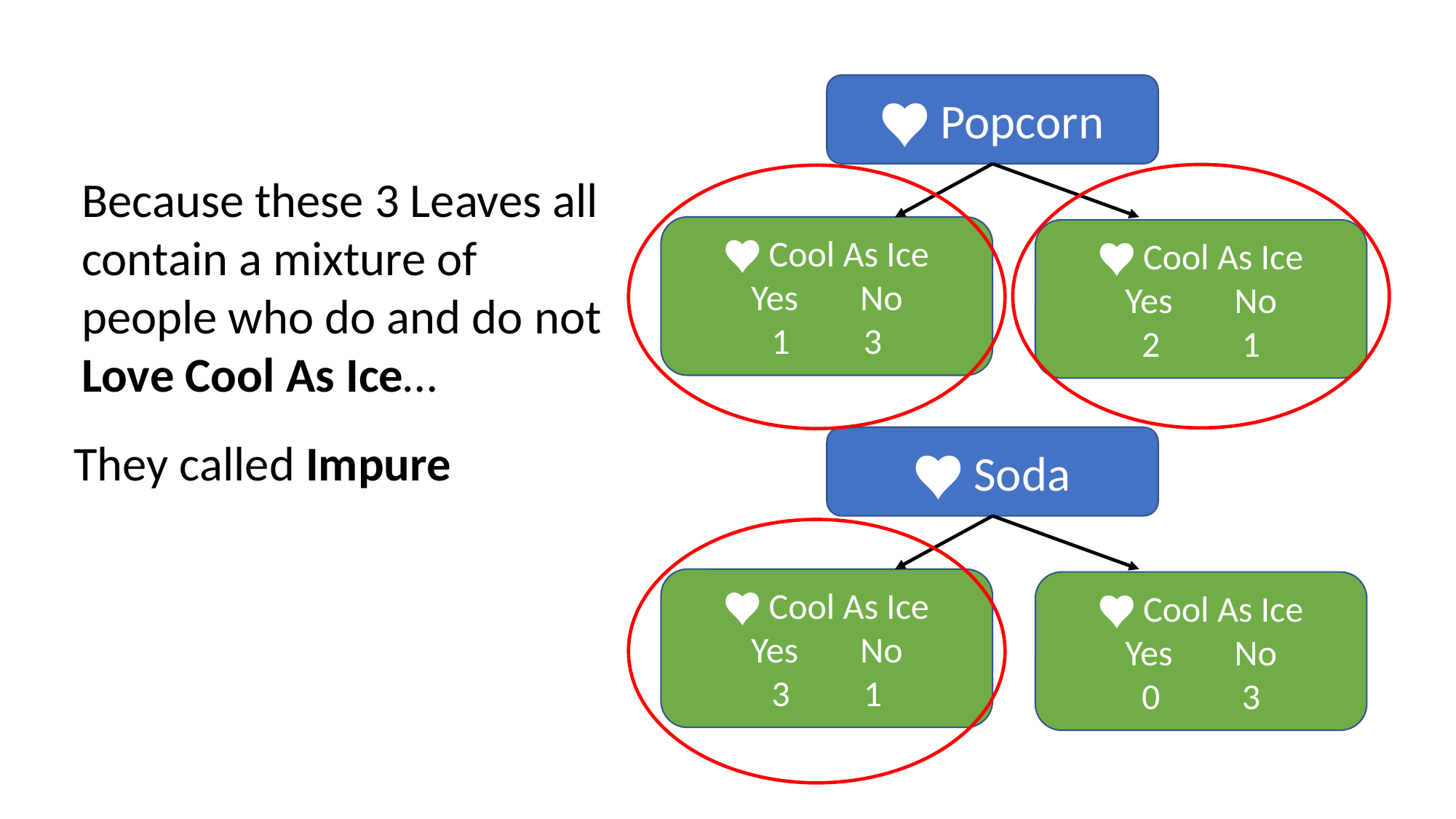

♥︎ Popcorn
Because these 3 Leaves all contain a mixture of people who do and do not Love Cool As Ice…

♥︎ Cool As Ice
Yes	No
1         3
♥︎ Cool As Ice
Yes	No
2          1
They called Impure
♥︎ Soda

♥︎ Cool As Ice
Yes	No
3         1
♥︎ Cool As Ice
Yes	No
0          3